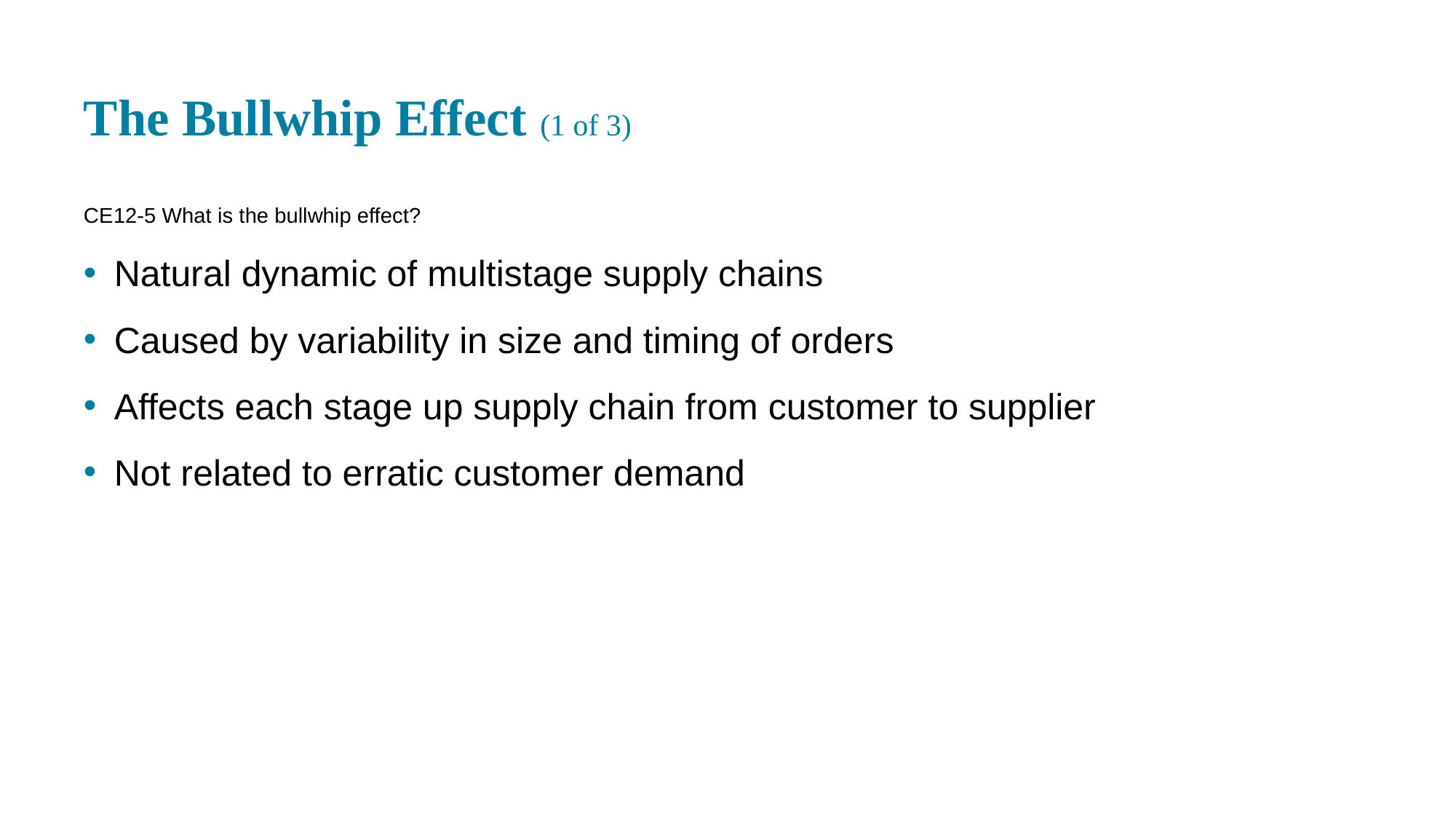

# The Bullwhip Effect (1 of 3)
CE 12-5 What is the bullwhip effect?
Natural dynamic of multistage supply chains
Caused by variability in size and timing of orders
Affects each stage up supply chain from customer to supplier
Not related to erratic customer demand